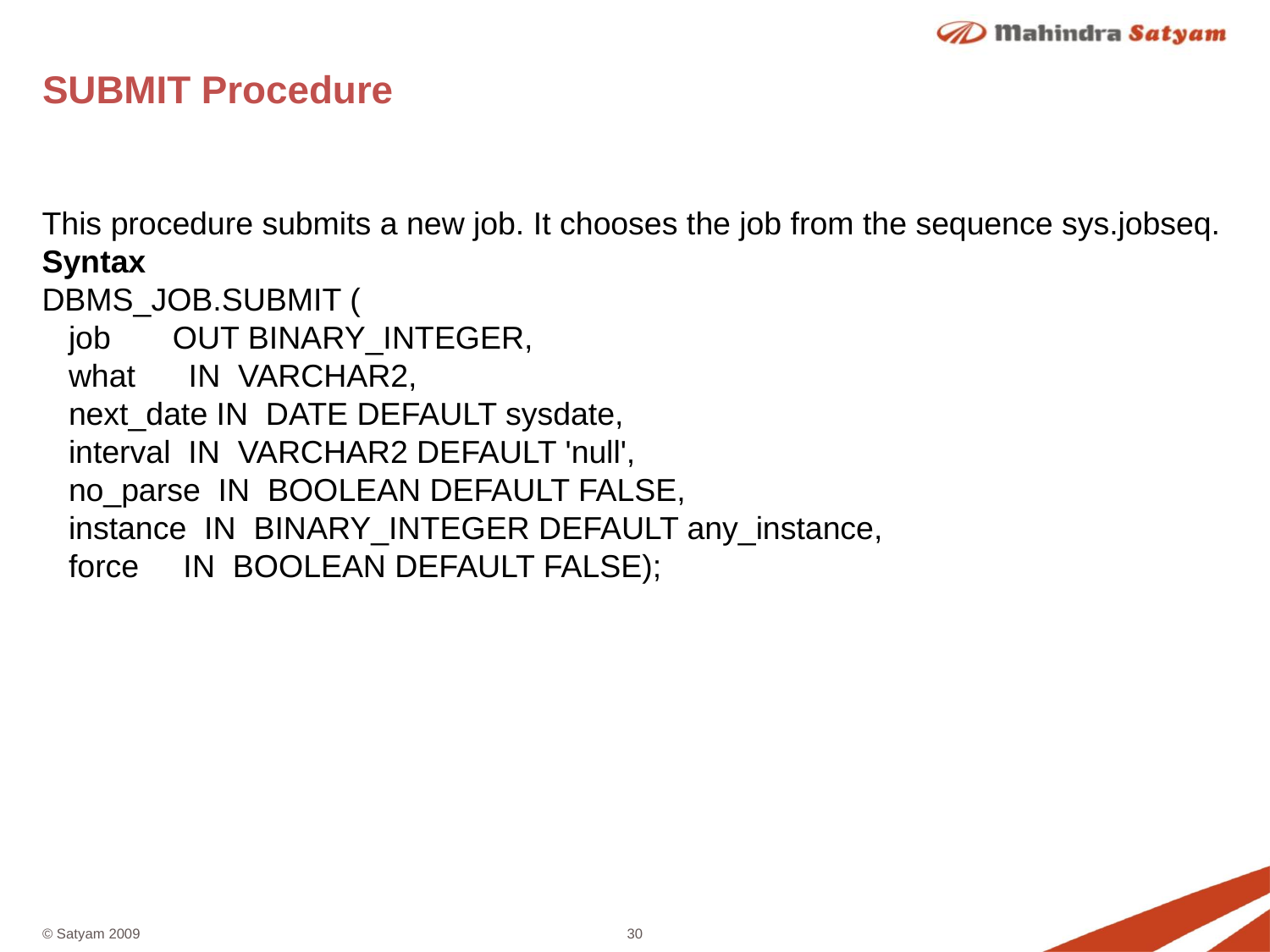

# SUBMIT Procedure
This procedure submits a new job. It chooses the job from the sequence sys.jobseq.
Syntax
DBMS_JOB.SUBMIT (
   job       OUT BINARY_INTEGER,
   what      IN  VARCHAR2,
   next_date IN  DATE DEFAULT sysdate,
   interval  IN  VARCHAR2 DEFAULT 'null',
   no_parse  IN  BOOLEAN DEFAULT FALSE,
   instance  IN  BINARY_INTEGER DEFAULT any_instance,
   force     IN  BOOLEAN DEFAULT FALSE);